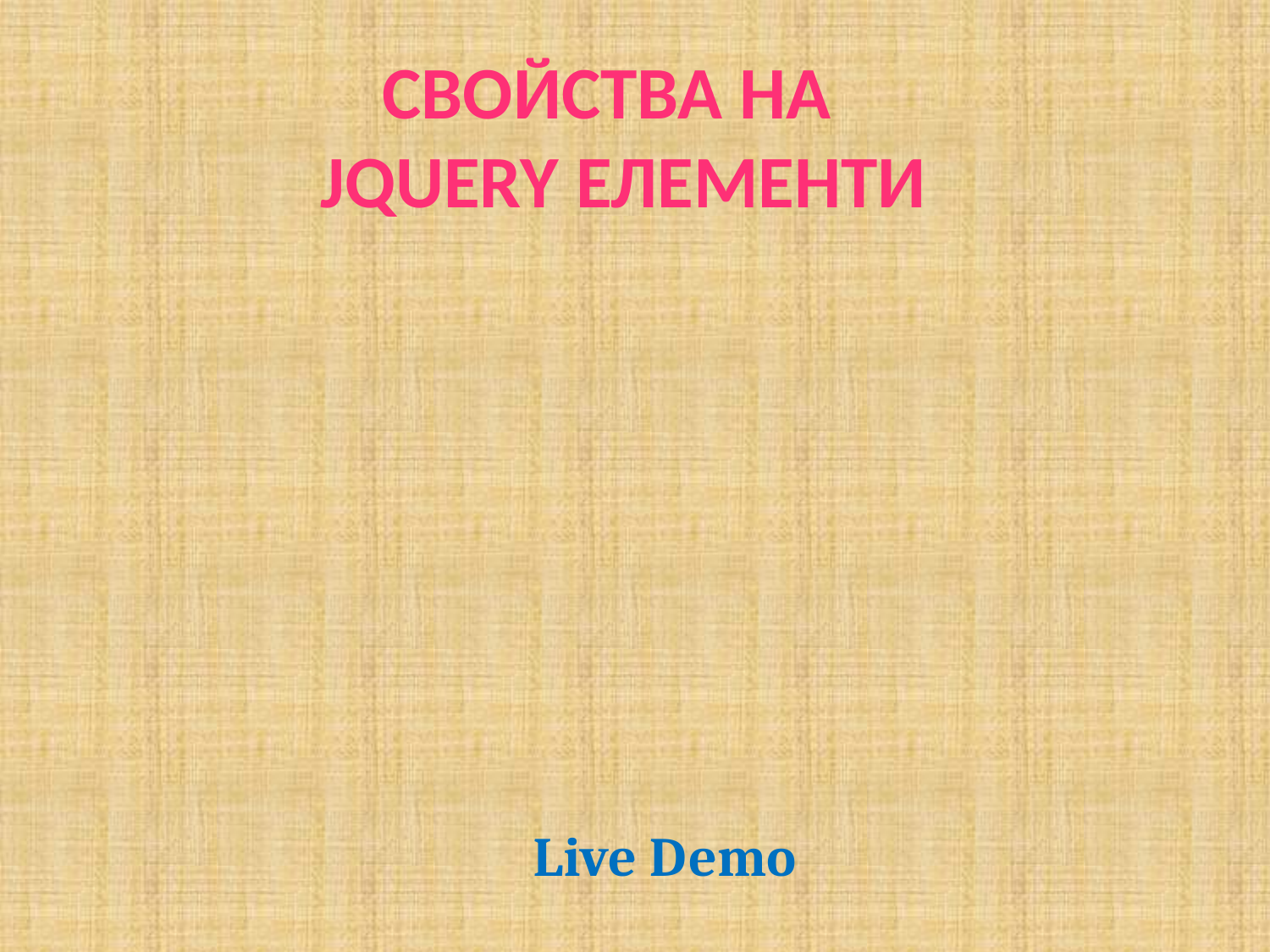

# Свойства на jQuery елементи
Live Demo